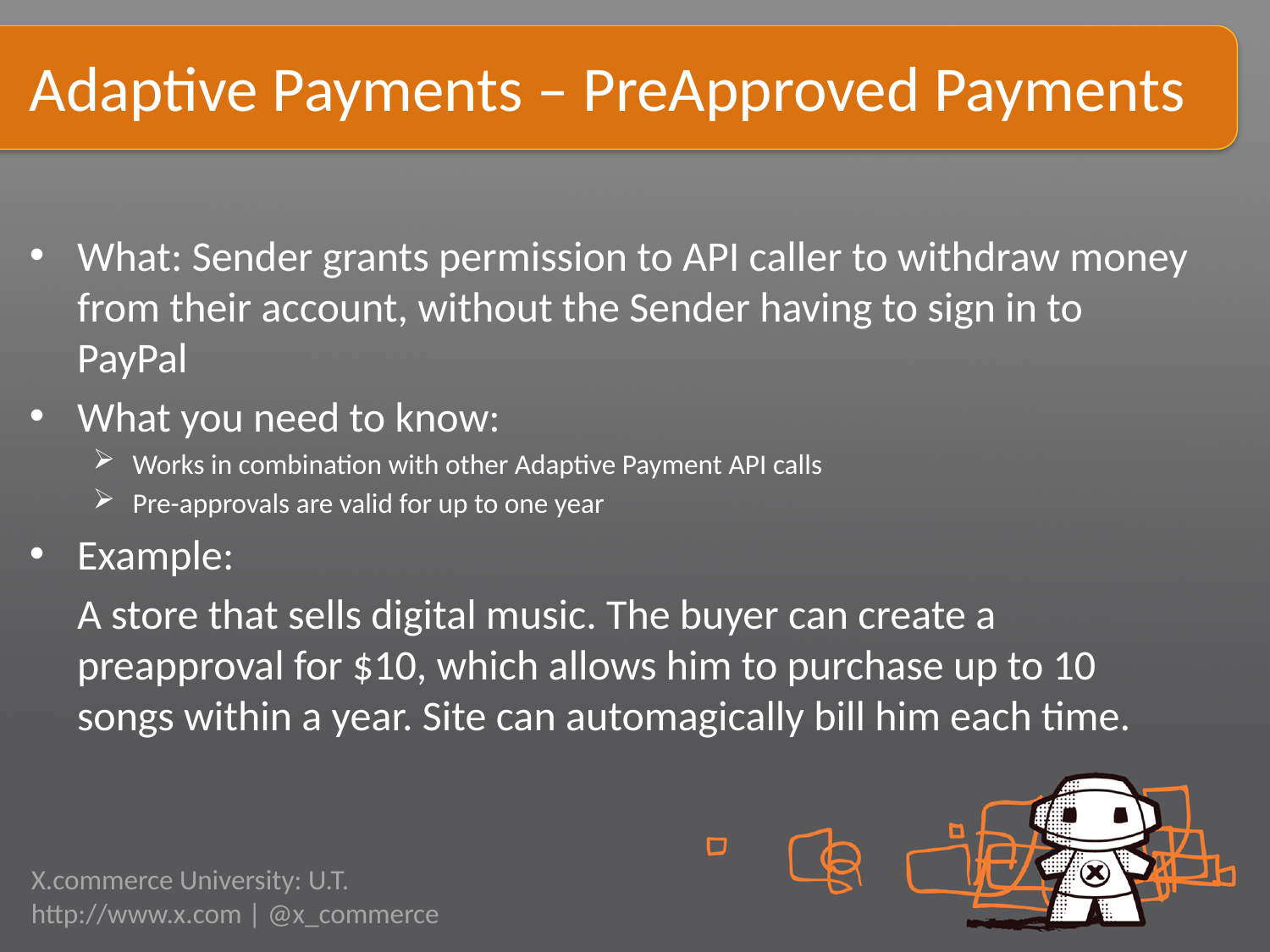

# Adaptive Payments – PreApproved Payments
What: Sender grants permission to API caller to withdraw money from their account, without the Sender having to sign in to PayPal
What you need to know:
Works in combination with other Adaptive Payment API calls
Pre-approvals are valid for up to one year
Example:
	A store that sells digital music. The buyer can create a preapproval for $10, which allows him to purchase up to 10 songs within a year. Site can automagically bill him each time.